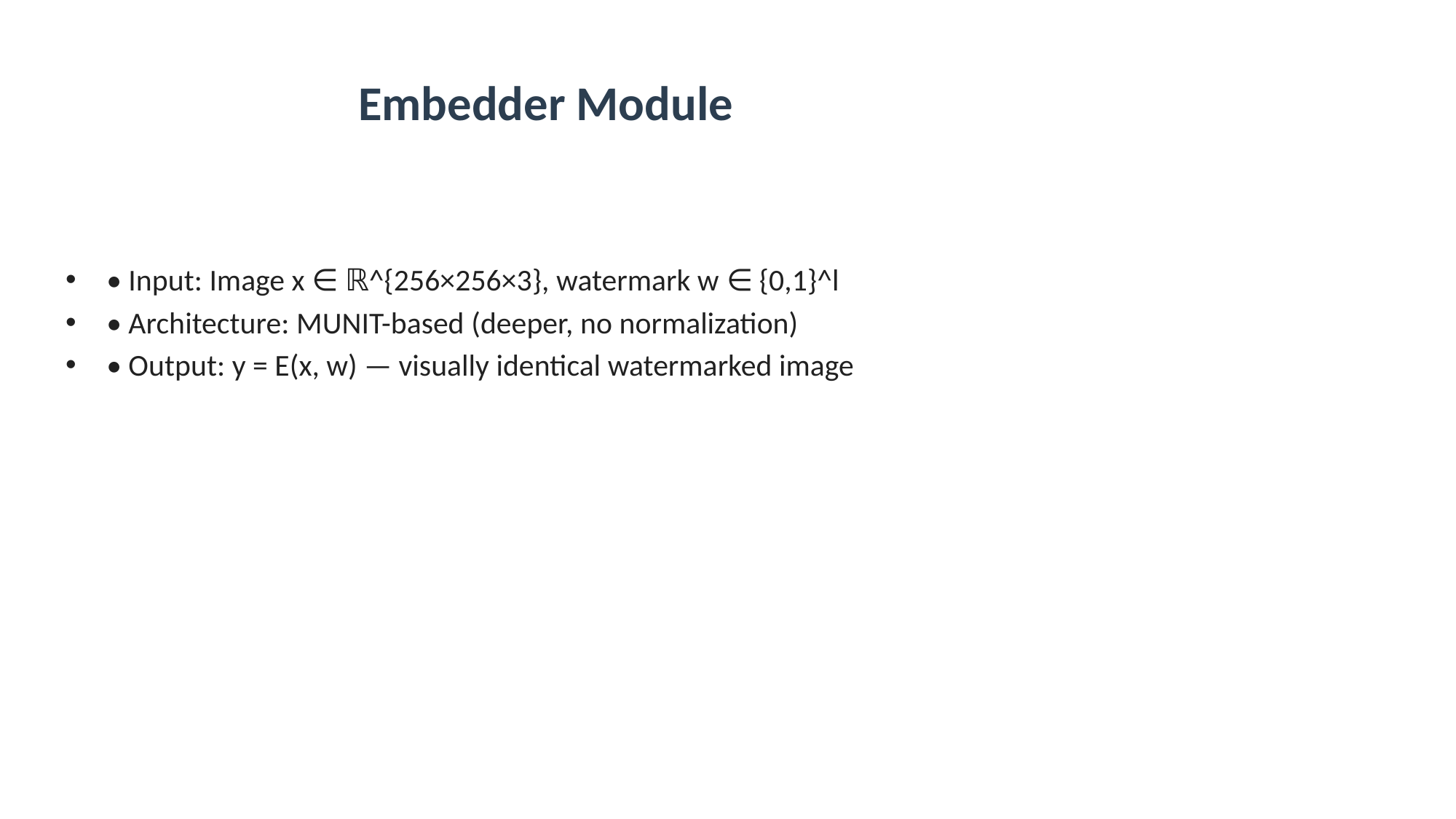

# Embedder Module

• Input: Image x ∈ ℝ^{256×256×3}, watermark w ∈ {0,1}^l
• Architecture: MUNIT-based (deeper, no normalization)
• Output: y = E(x, w) — visually identical watermarked image